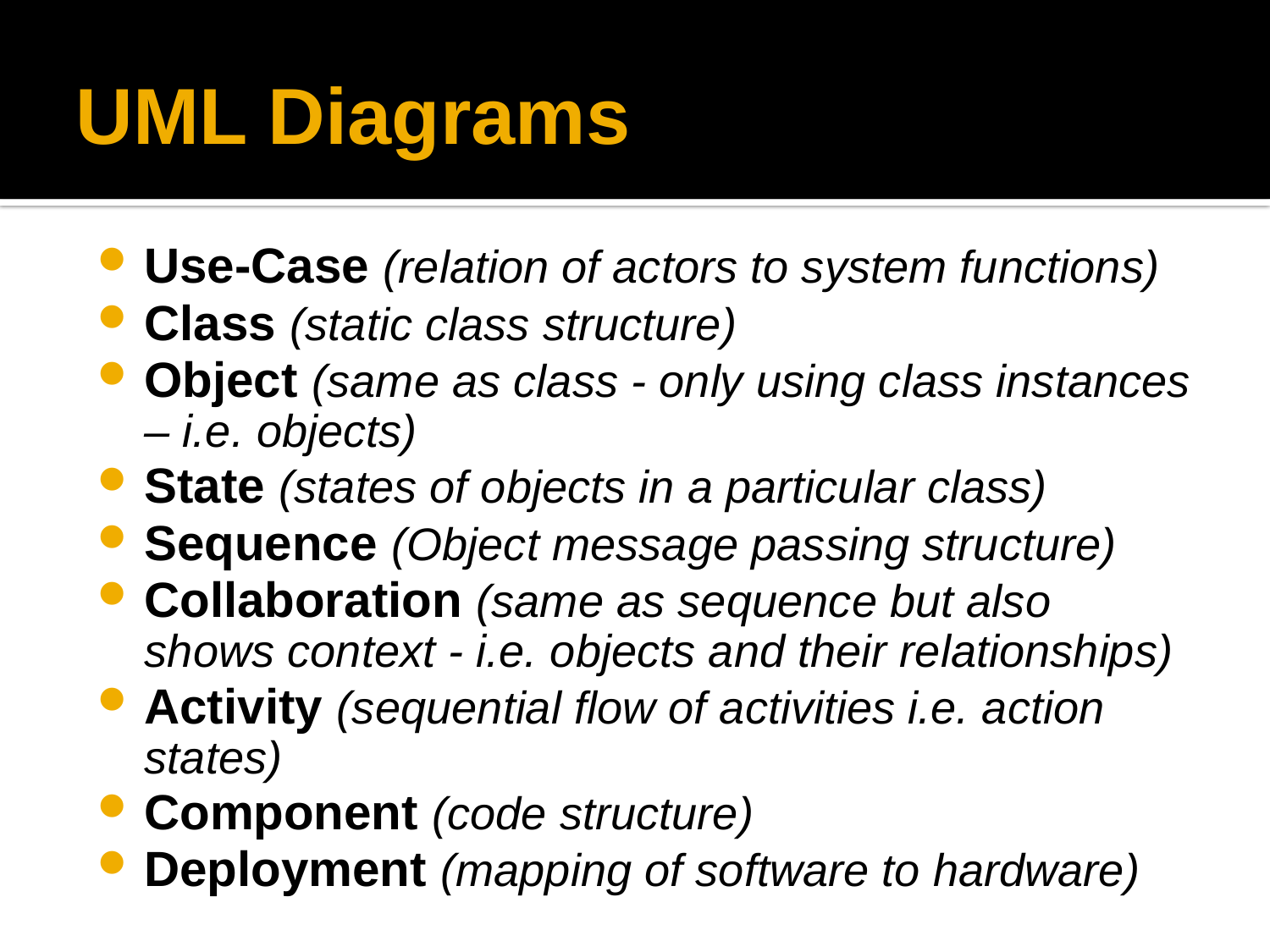

# UML Diagrams
Use-Case (relation of actors to system functions)
Class (static class structure)
Object (same as class - only using class instances – i.e. objects)
State (states of objects in a particular class)
Sequence (Object message passing structure)
Collaboration (same as sequence but also shows context - i.e. objects and their relationships)
Activity (sequential flow of activities i.e. action states)
Component (code structure)
Deployment (mapping of software to hardware)